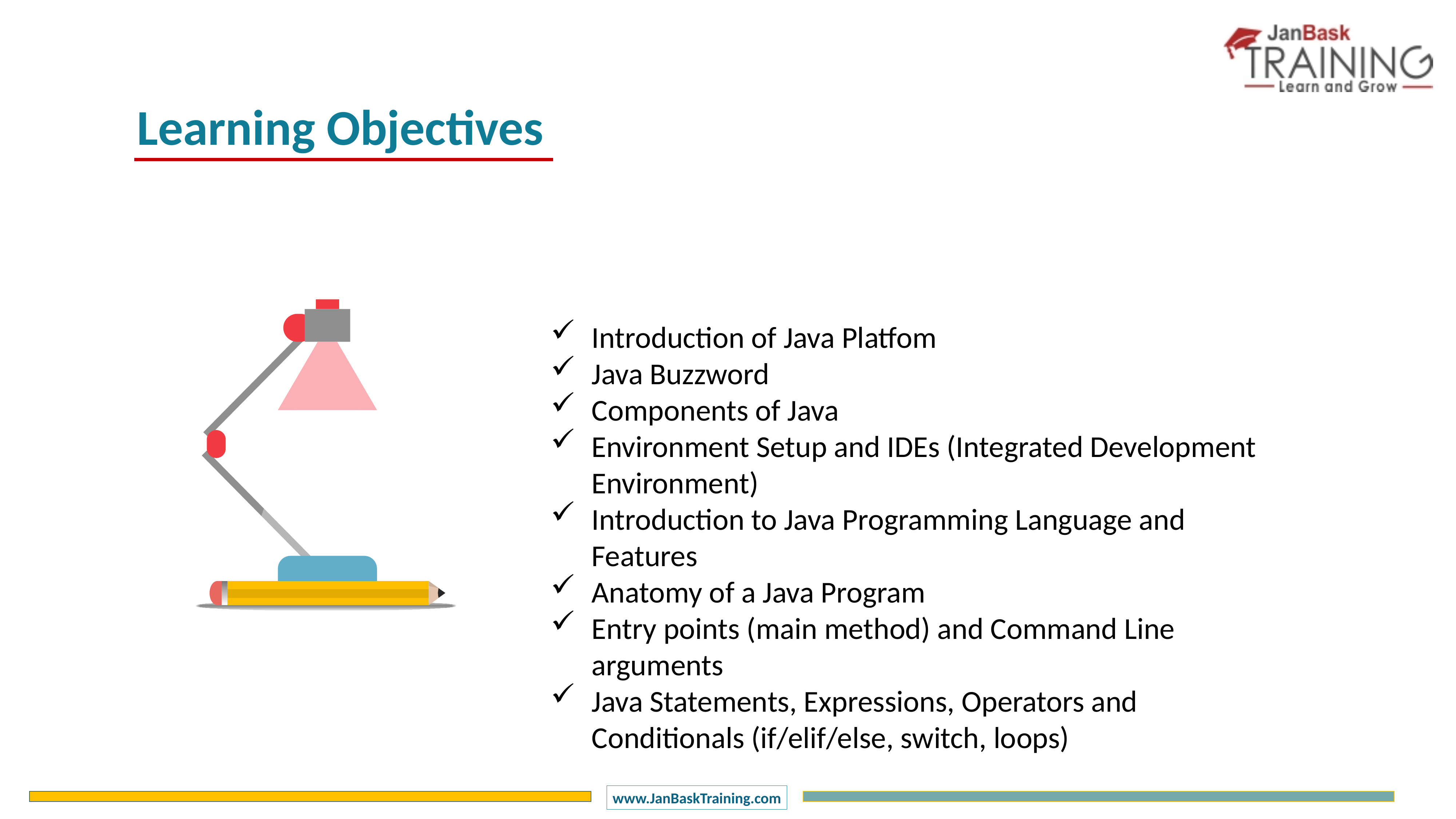

Learning Objectives

Introduction of Java Platfom
Java Buzzword
Components of Java
Environment Setup and IDEs (Integrated Development Environment)
Introduction to Java Programming Language and Features
Anatomy of a Java Program
Entry points (main method) and Command Line arguments
Java Statements, Expressions, Operators and Conditionals (if/elif/else, switch, loops)